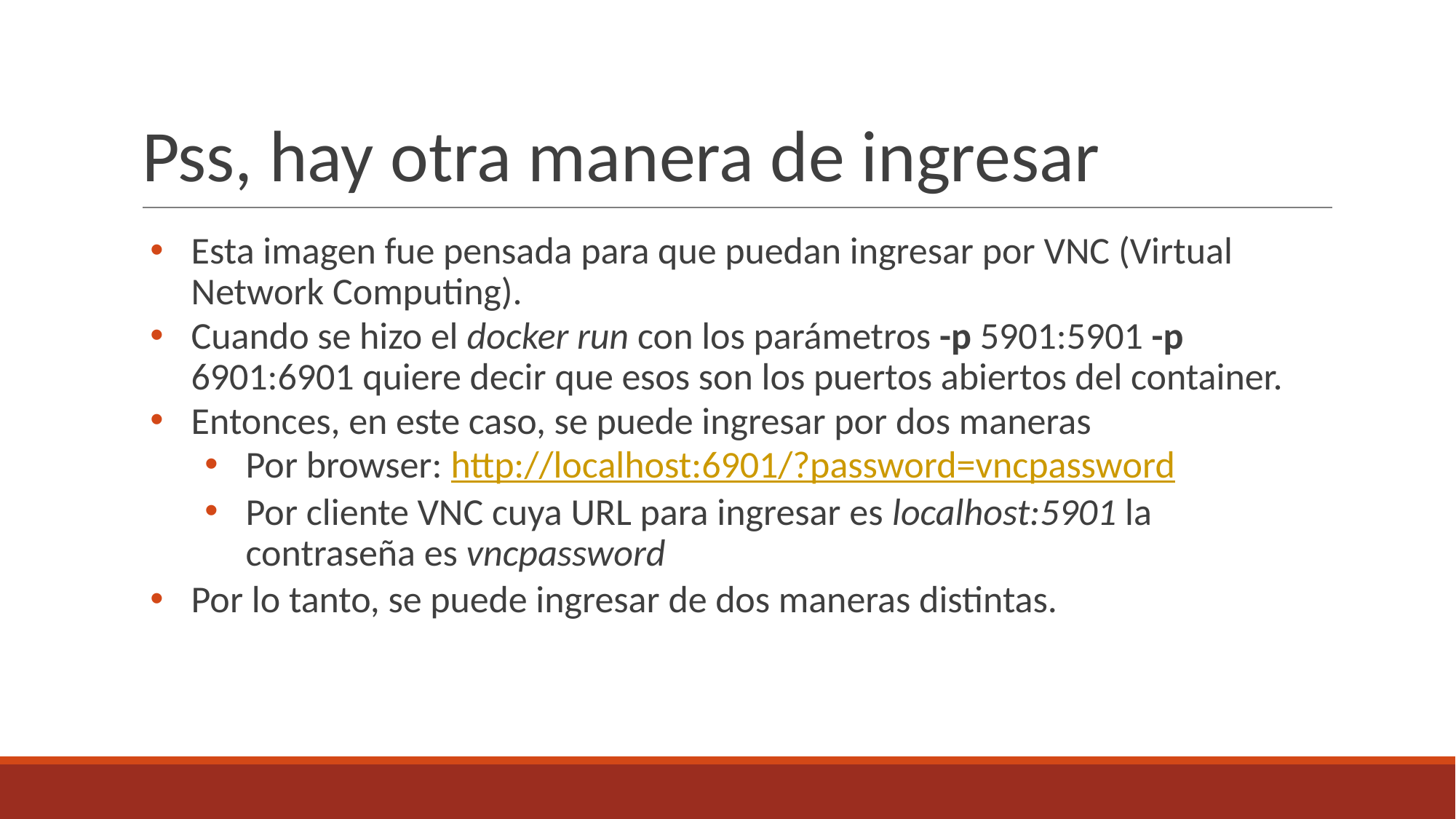

# Pss, hay otra manera de ingresar
Esta imagen fue pensada para que puedan ingresar por VNC (Virtual Network Computing).
Cuando se hizo el docker run con los parámetros -p 5901:5901 -p 6901:6901 quiere decir que esos son los puertos abiertos del container.
Entonces, en este caso, se puede ingresar por dos maneras
Por browser: http://localhost:6901/?password=vncpassword
Por cliente VNC cuya URL para ingresar es localhost:5901 la contraseña es vncpassword
Por lo tanto, se puede ingresar de dos maneras distintas.